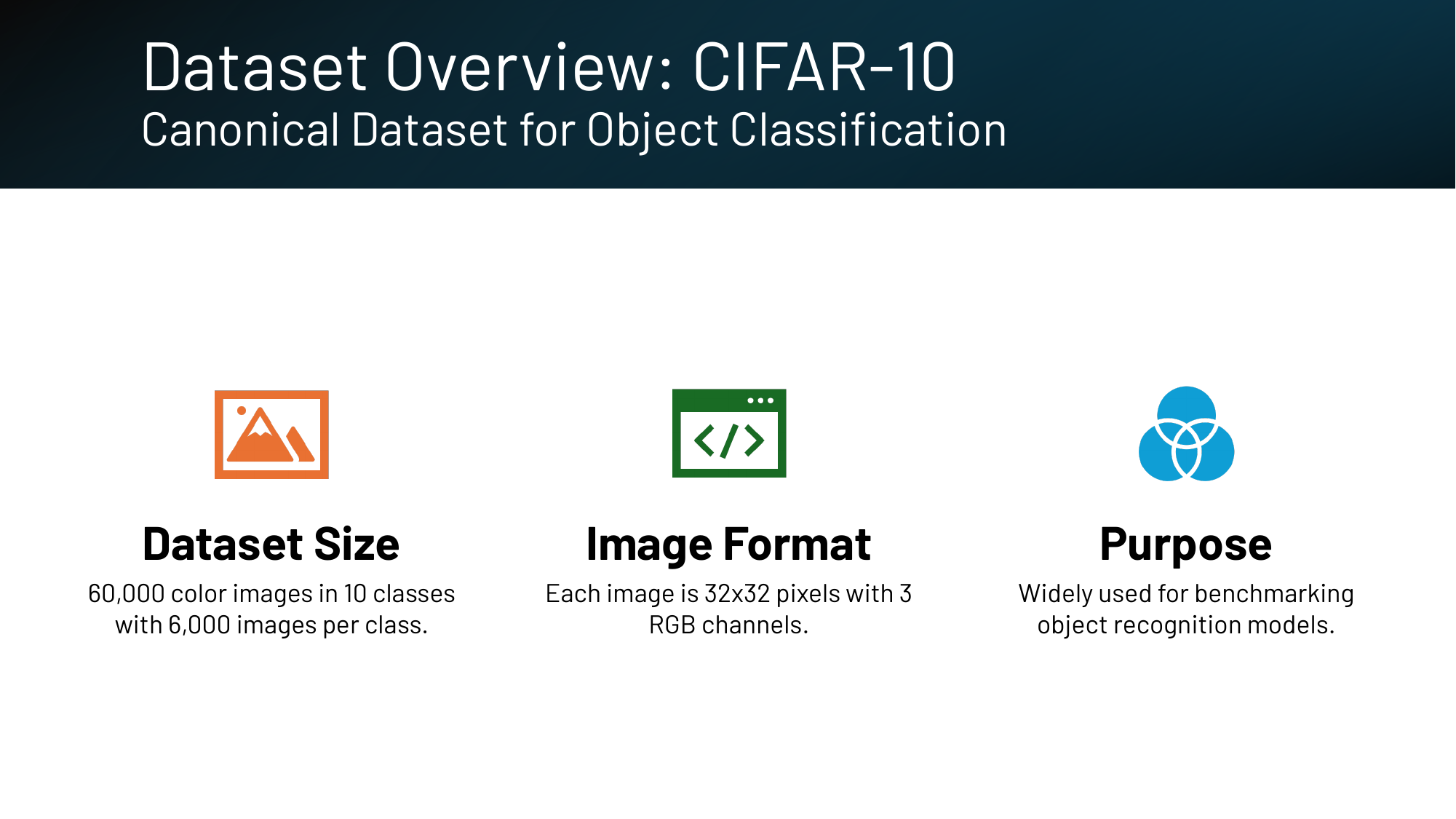

# Dataset Overview: CIFAR-10 Canonical Dataset for Object Classification
Dataset Size
60,000 color images in 10 classes with 6,000 images per class.
Image Format
Each image is 32x32 pixels with 3 RGB channels.
Purpose
Widely used for benchmarking object recognition models.